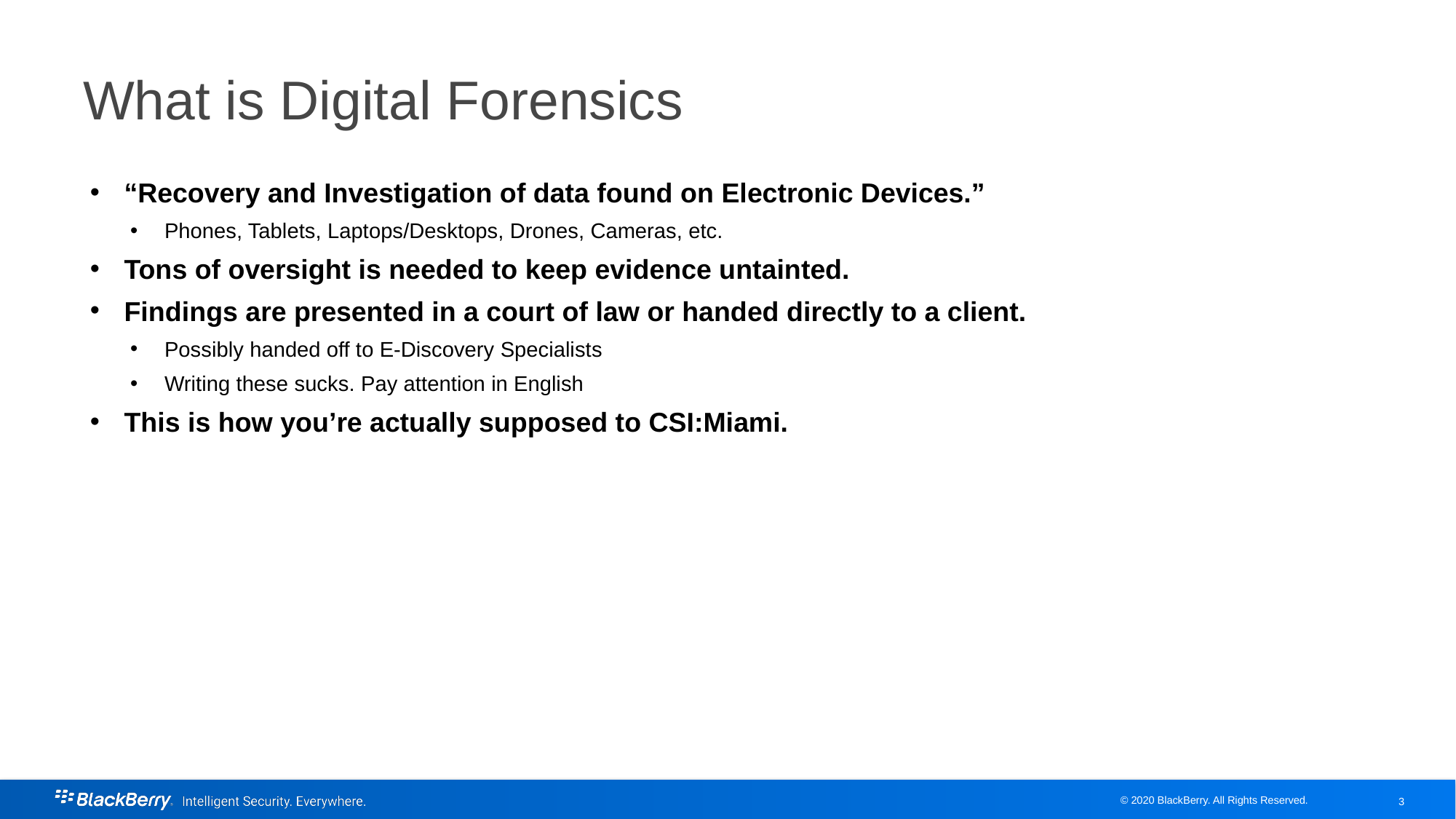

# What is Digital Forensics
“Recovery and Investigation of data found on Electronic Devices.”
Phones, Tablets, Laptops/Desktops, Drones, Cameras, etc.
Tons of oversight is needed to keep evidence untainted.
Findings are presented in a court of law or handed directly to a client.
Possibly handed off to E-Discovery Specialists
Writing these sucks. Pay attention in English
This is how you’re actually supposed to CSI:Miami.